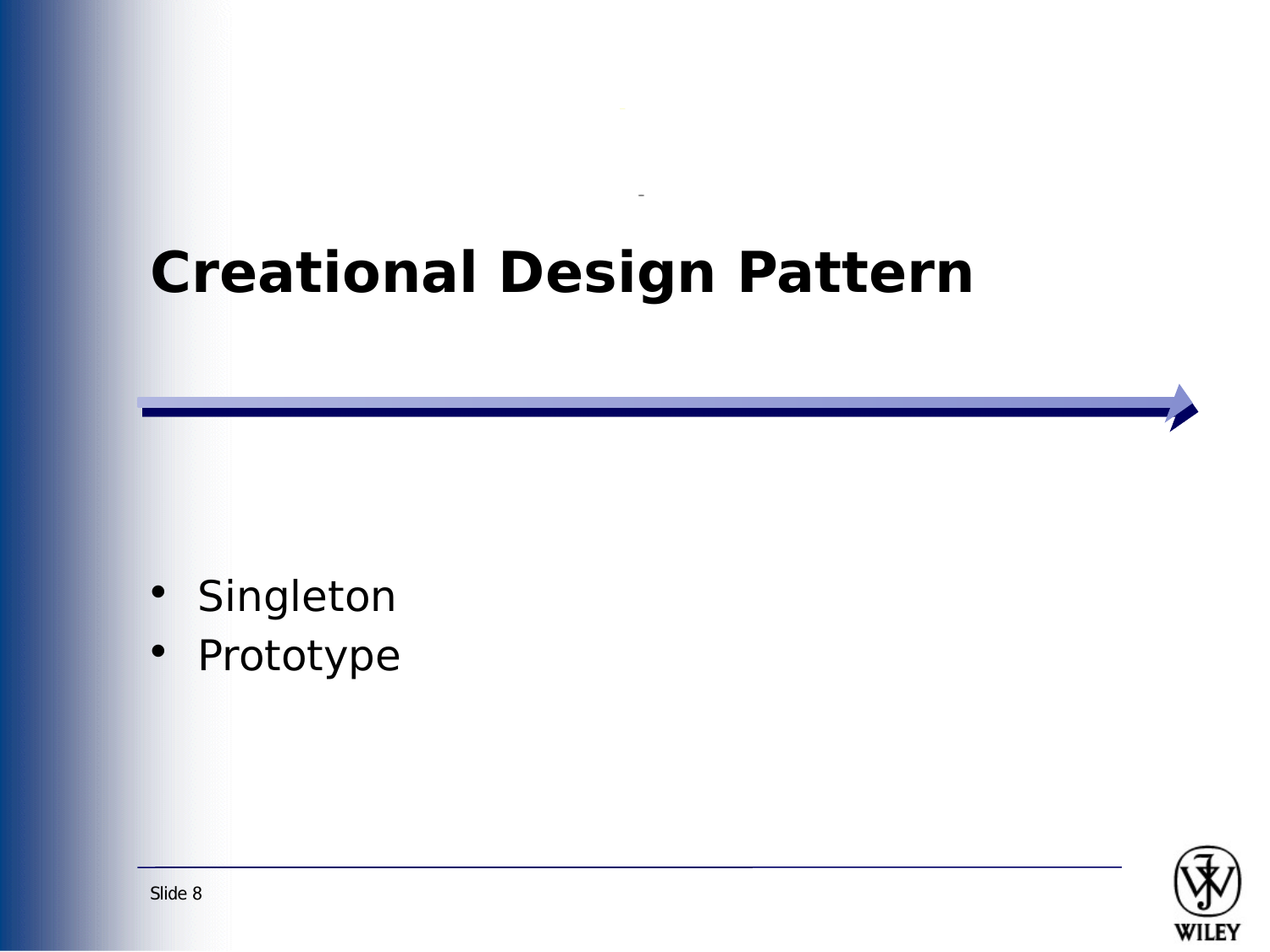

# Creational Design Pattern

Singleton
Prototype

Slide 8